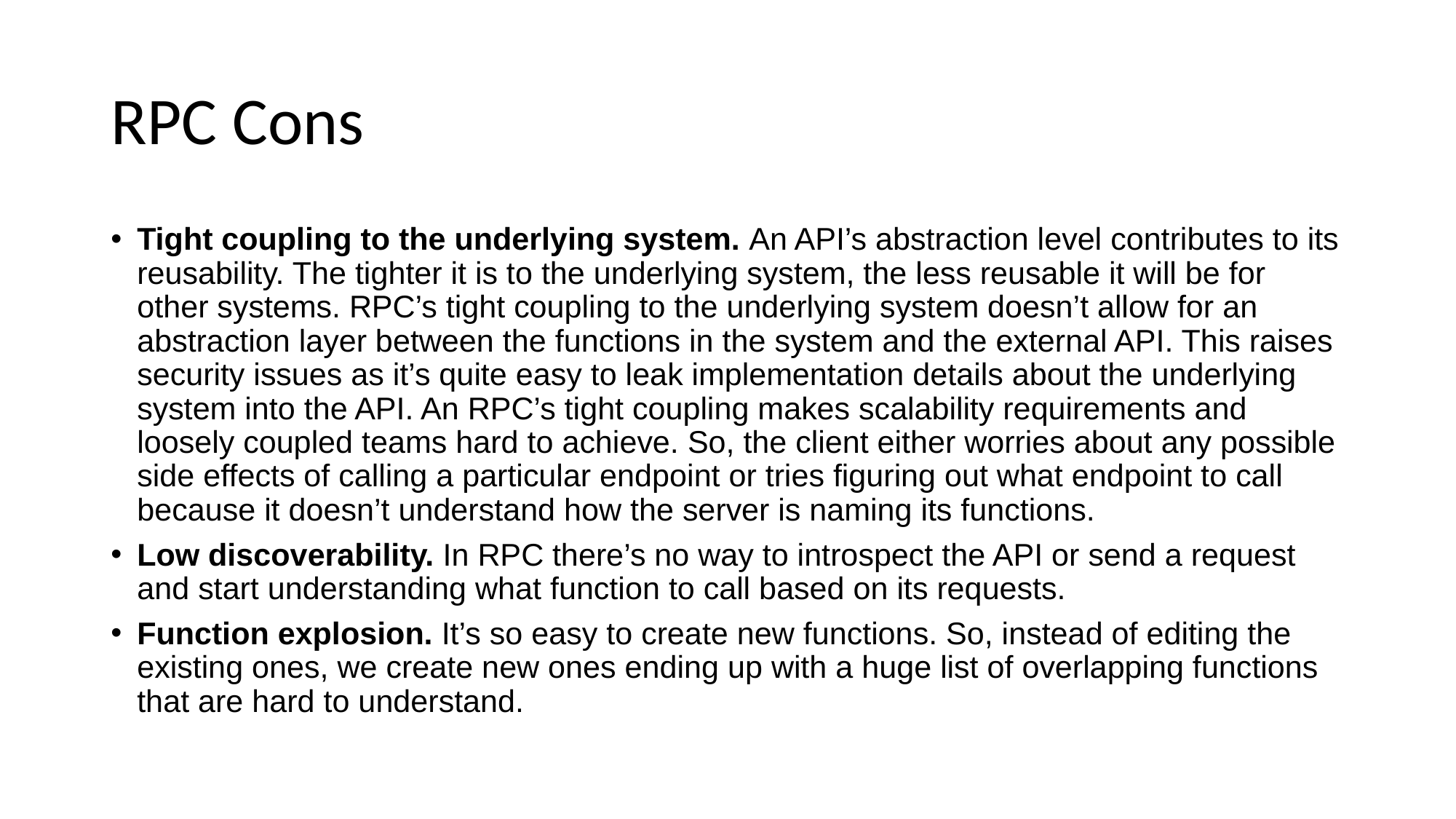

# RPC Cons
Tight coupling to the underlying system. An API’s abstraction level contributes to its reusability. The tighter it is to the underlying system, the less reusable it will be for other systems. RPC’s tight coupling to the underlying system doesn’t allow for an abstraction layer between the functions in the system and the external API. This raises security issues as it’s quite easy to leak implementation details about the underlying system into the API. An RPC’s tight coupling makes scalability requirements and loosely coupled teams hard to achieve. So, the client either worries about any possible side effects of calling a particular endpoint or tries figuring out what endpoint to call because it doesn’t understand how the server is naming its functions.
Low discoverability. In RPC there’s no way to introspect the API or send a request and start understanding what function to call based on its requests.
Function explosion. It’s so easy to create new functions. So, instead of editing the existing ones, we create new ones ending up with a huge list of overlapping functions that are hard to understand.